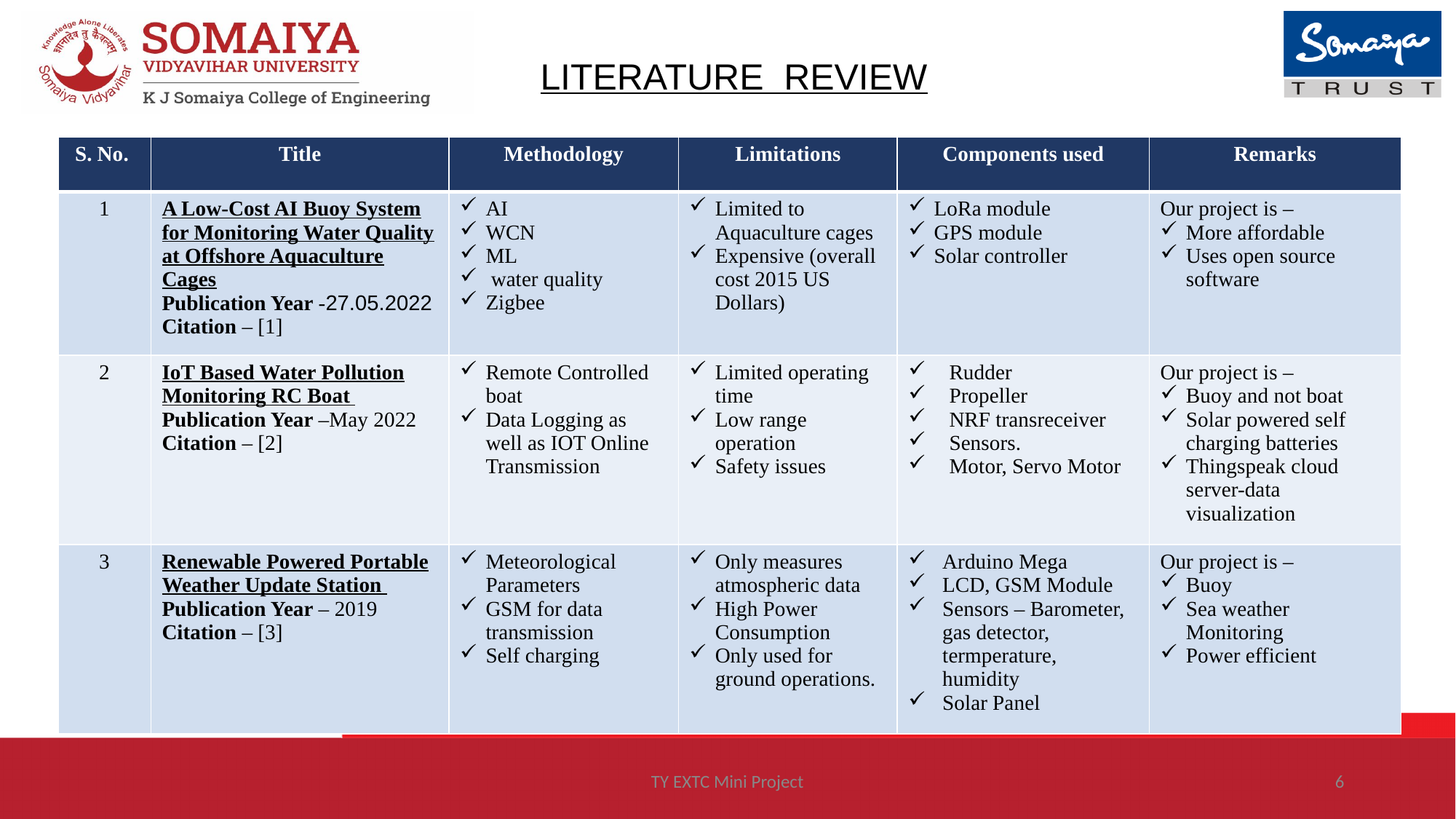

LITERATURE  REVIEW
| S. No. | Title | Methodology | Limitations | Components used | Remarks |
| --- | --- | --- | --- | --- | --- |
| 1 | A Low-Cost AI Buoy System for Monitoring Water Quality at Offshore Aquaculture Cages Publication Year -27.05.2022 Citation – [1] | AI WCN ML water quality Zigbee | Limited to Aquaculture cages Expensive (overall cost 2015 US Dollars) | LoRa module GPS module Solar controller | Our project is – More affordable Uses open source software |
| 2 | IoT Based Water Pollution Monitoring RC Boat Publication Year –May 2022 Citation – [2] | Remote Controlled boat Data Logging as well as IOT Online Transmission | Limited operating time Low range operation Safety issues | Rudder Propeller NRF transreceiver Sensors. Motor, Servo Motor | Our project is – Buoy and not boat Solar powered self charging batteries Thingspeak cloud server-data visualization |
| 3 | Renewable Powered Portable Weather Update Station Publication Year – 2019 Citation – [3] | Meteorological Parameters GSM for data transmission Self charging | Only measures atmospheric data High Power Consumption Only used for ground operations. | Arduino Mega LCD, GSM Module Sensors – Barometer, gas detector, termperature, humidity Solar Panel | Our project is – Buoy Sea weather Monitoring Power efficient |
TY EXTC Mini Project
6